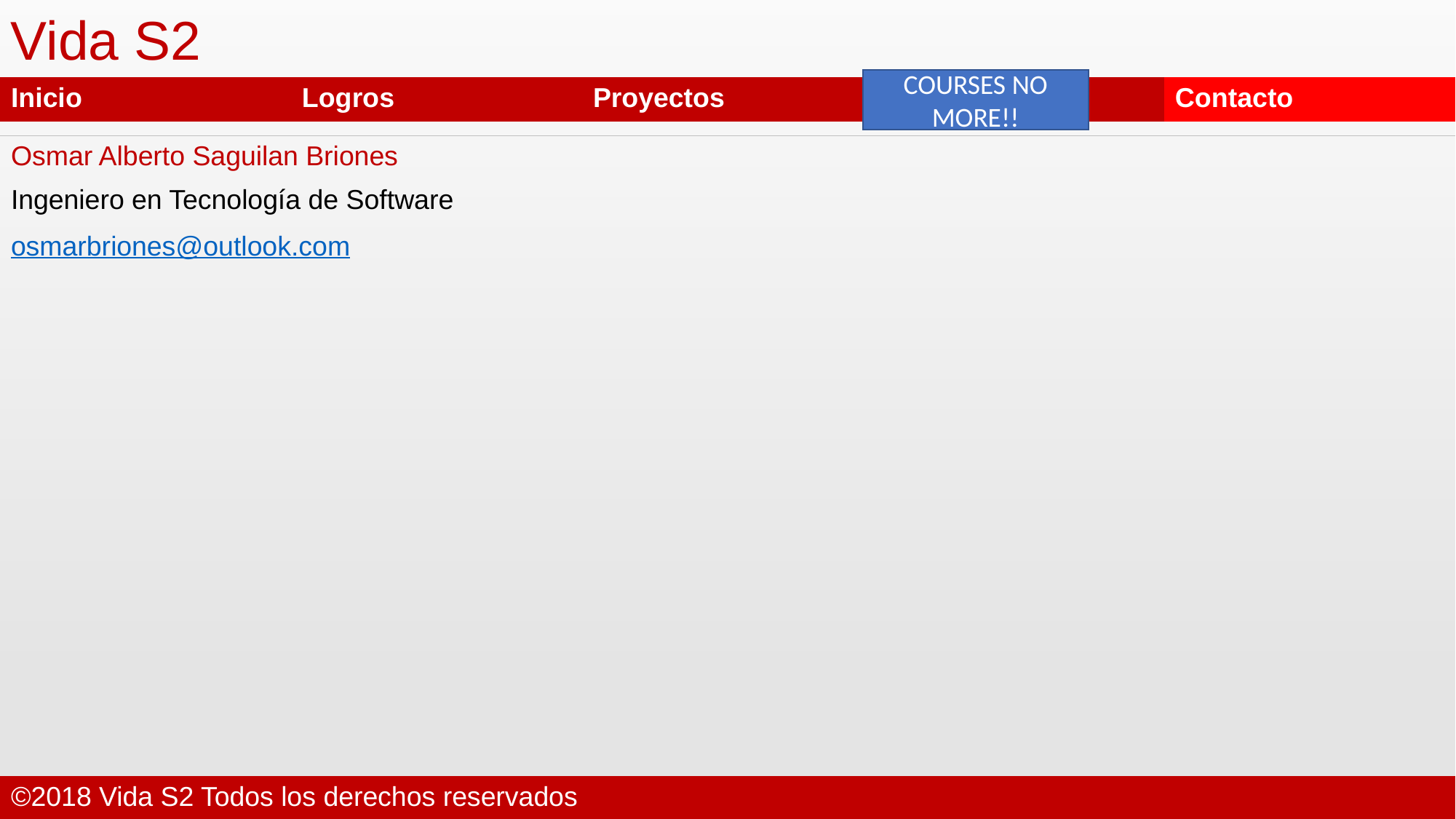

Vida S2
COURSES NO MORE!!
| Inicio | Logros | Proyectos | Cursos | Contacto |
| --- | --- | --- | --- | --- |
| Osmar Alberto Saguilan Briones |
| --- |
| Ingeniero en Tecnología de Software |
| osmarbriones@outlook.com |
| ©2018 Vida S2 Todos los derechos reservados |
| --- |